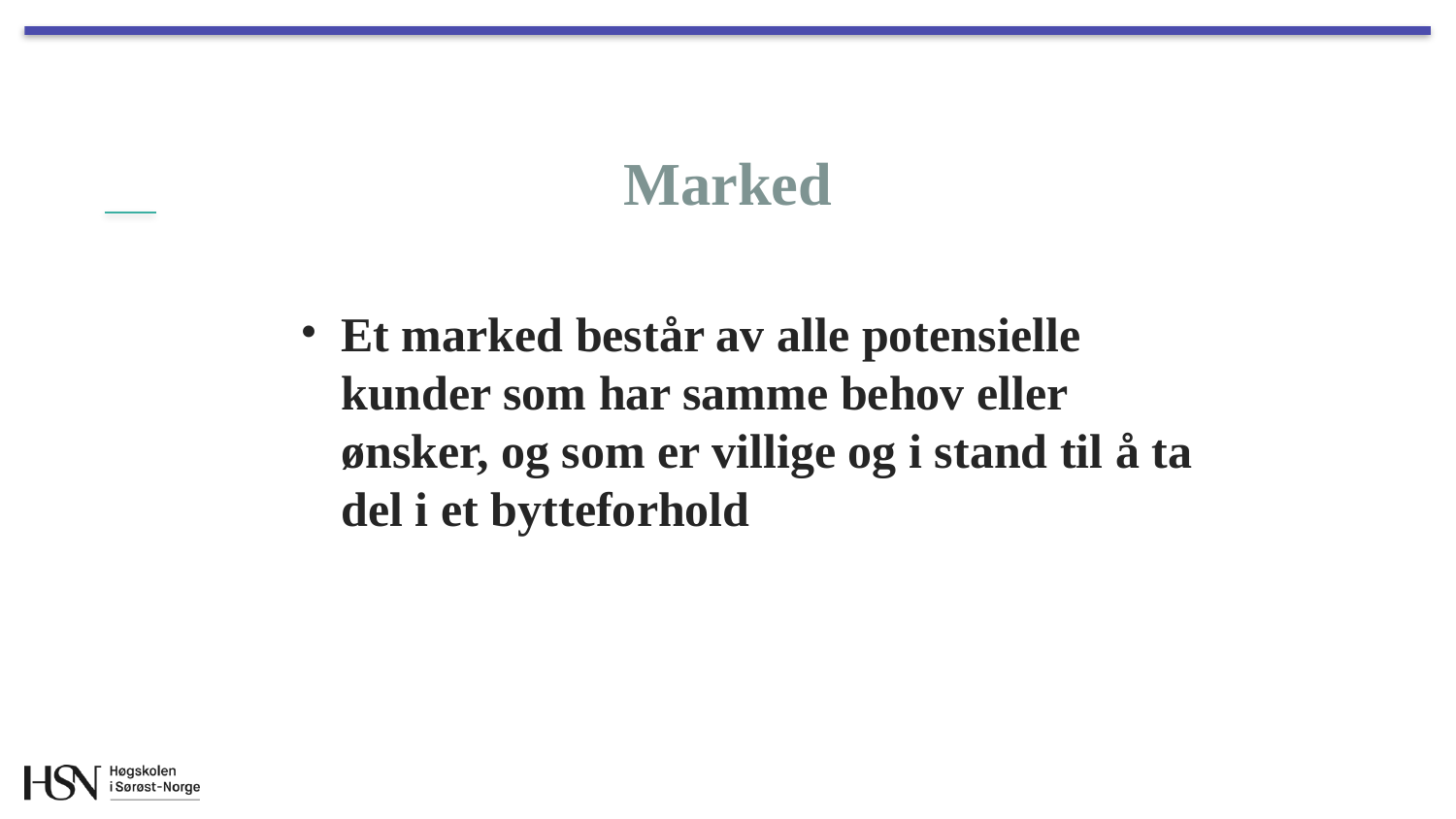

# Marked
Et marked består av alle potensielle kunder som har samme behov eller ønsker, og som er villige og i stand til å ta del i et bytteforhold